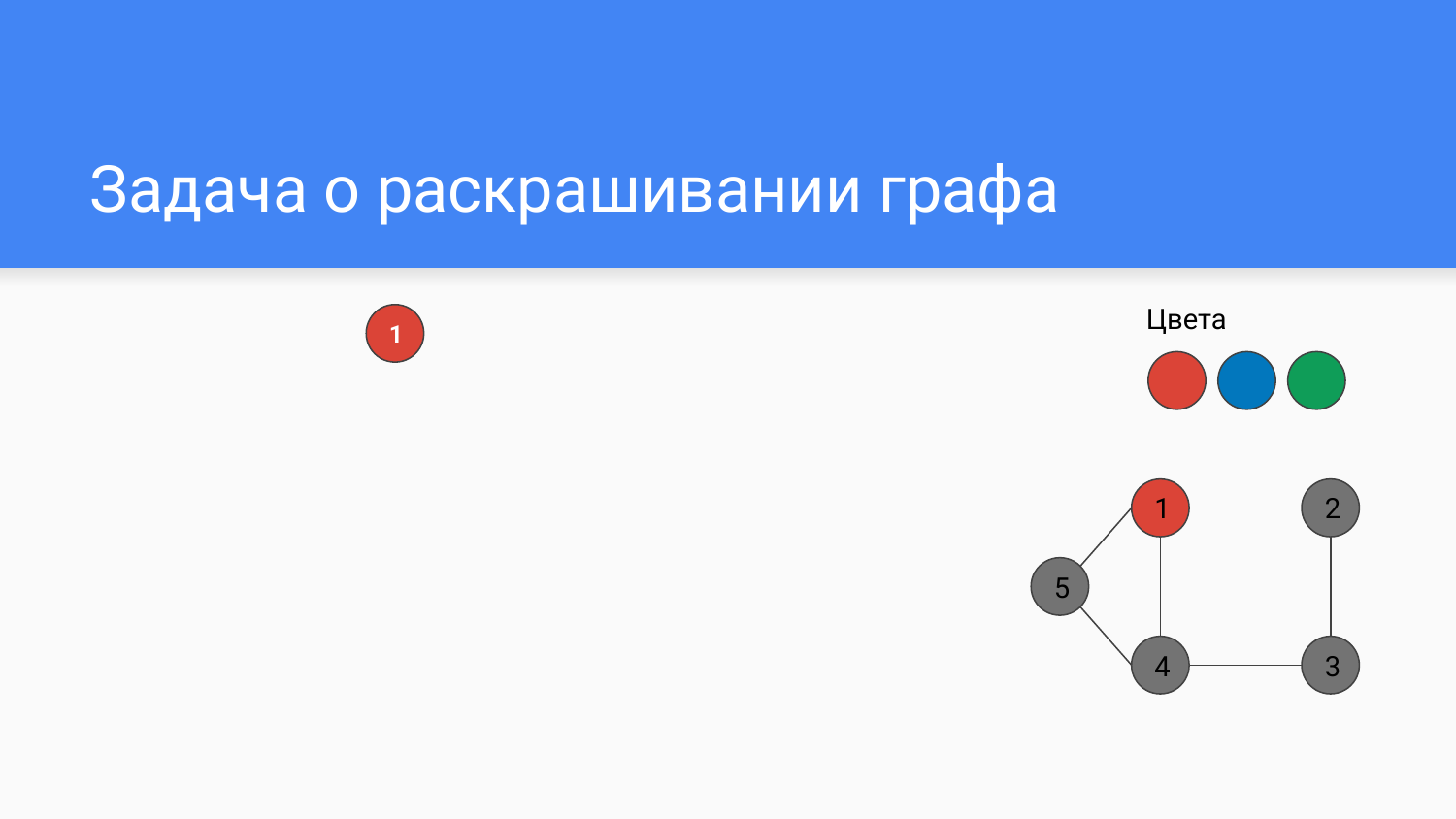

# Задача о раскрашивании графа
Цвета
1

1
2
5
4
3